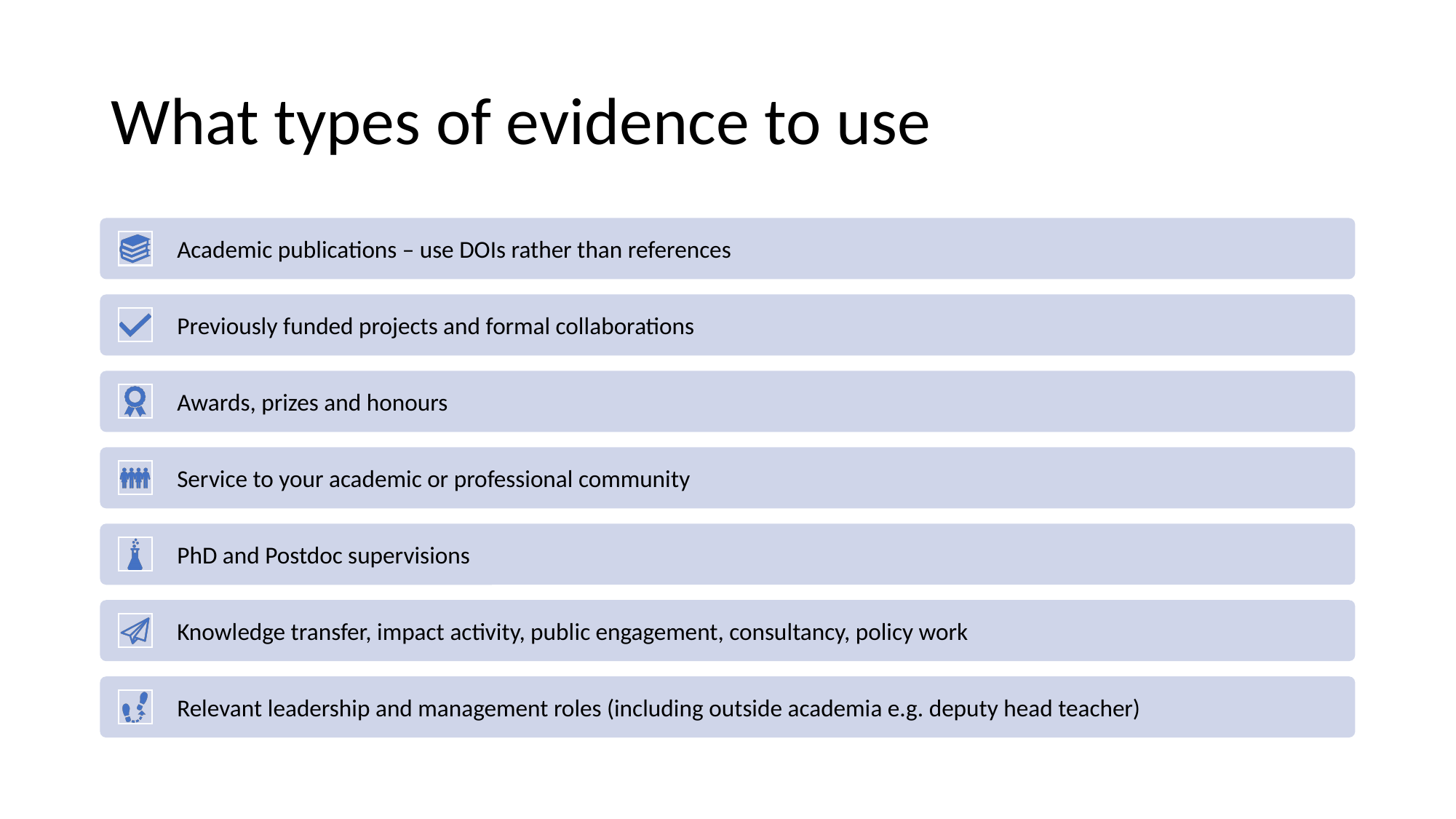

# What types of evidence to use
Academic publications – use DOIs rather than references
Previously funded projects and formal collaborations
Awards, prizes and honours
Service to your academic or professional community
PhD and Postdoc supervisions
Knowledge transfer, impact activity, public engagement, consultancy, policy work
Relevant leadership and management roles (including outside academia e.g. deputy head teacher)